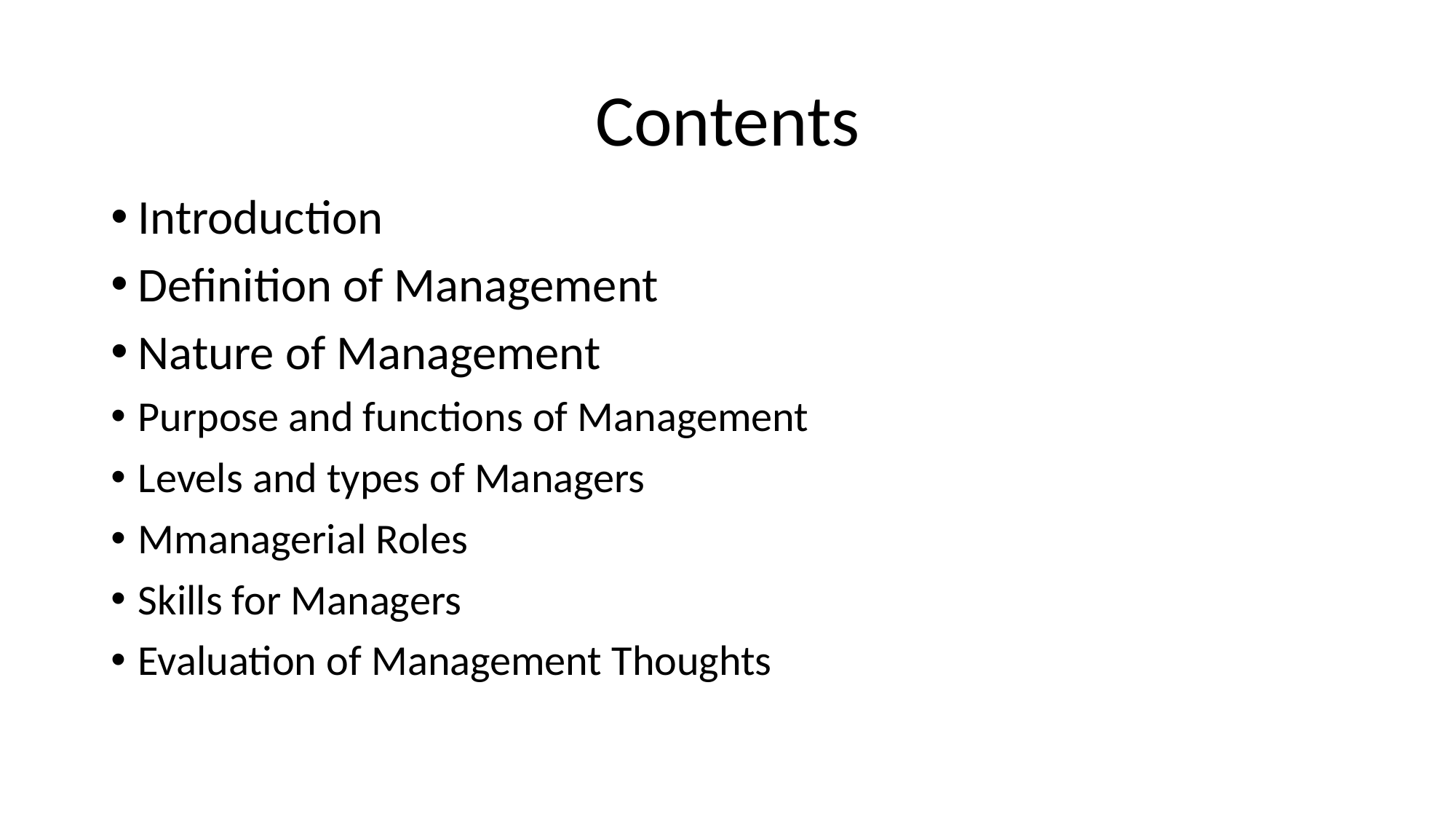

# Contents
Introduction
Definition of Management
Nature of Management
Purpose and functions of Management
Levels and types of Managers
Mmanagerial Roles
Skills for Managers
Evaluation of Management Thoughts